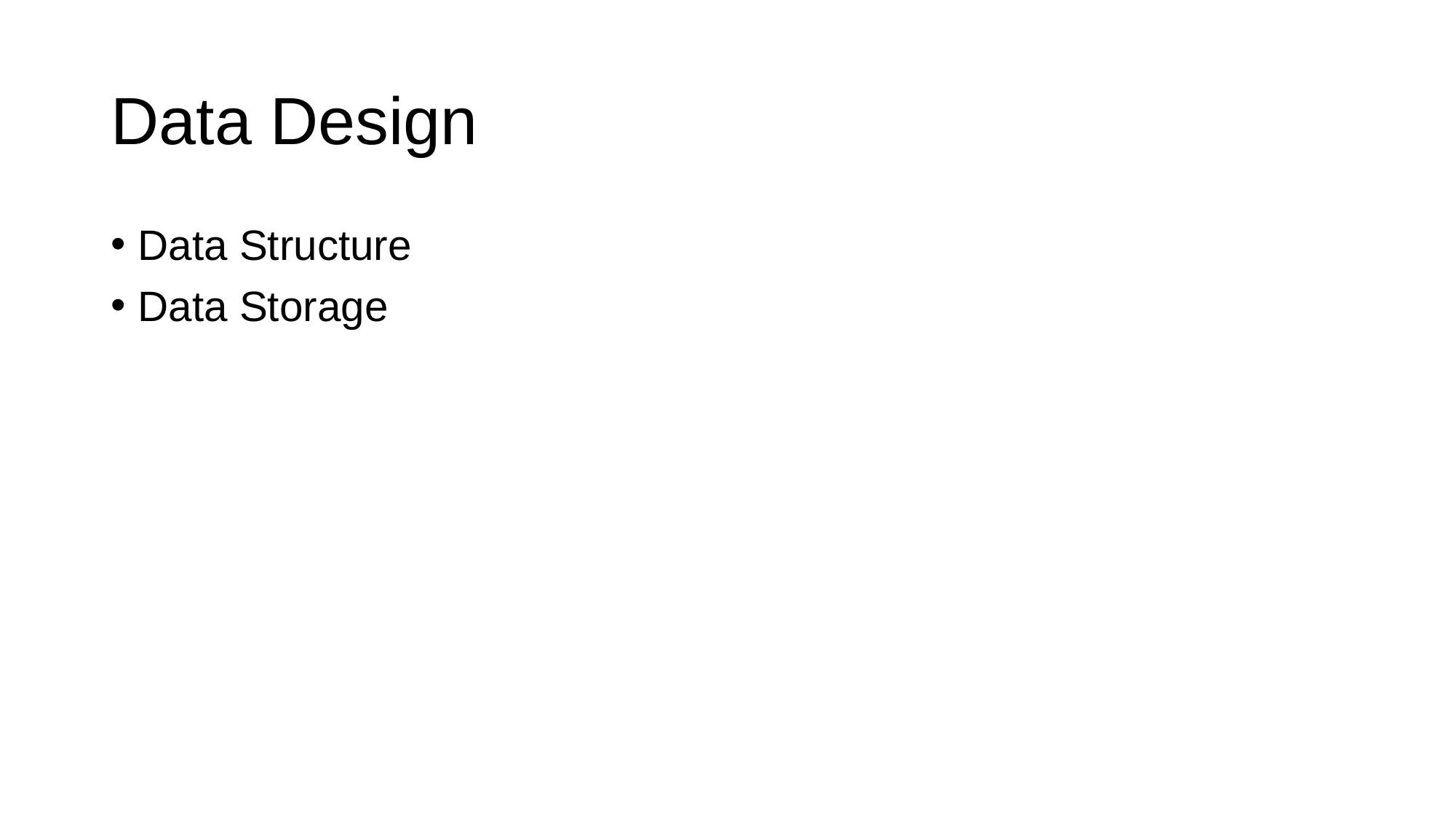

# Data Design
Data Structure
Data Storage